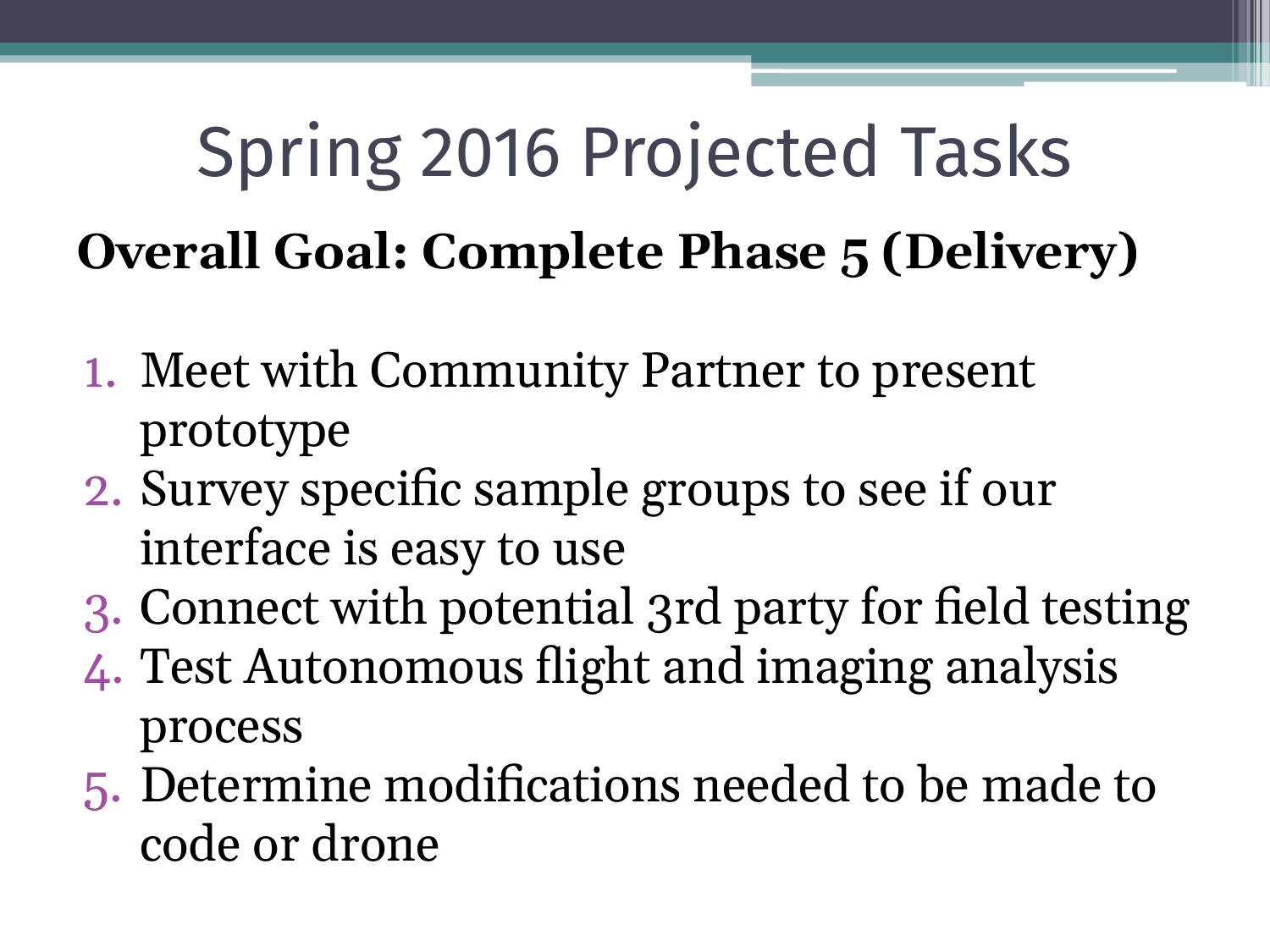

# Spring 2016 Projected Tasks
Overall Goal: Complete Phase 5 (Delivery)

Meet with Community Partner to present prototype
Survey specific sample groups to see if our interface is easy to use
Connect with potential 3rd party for field testing
Test Autonomous flight and imaging analysis process
Determine modifications needed to be made to code or drone